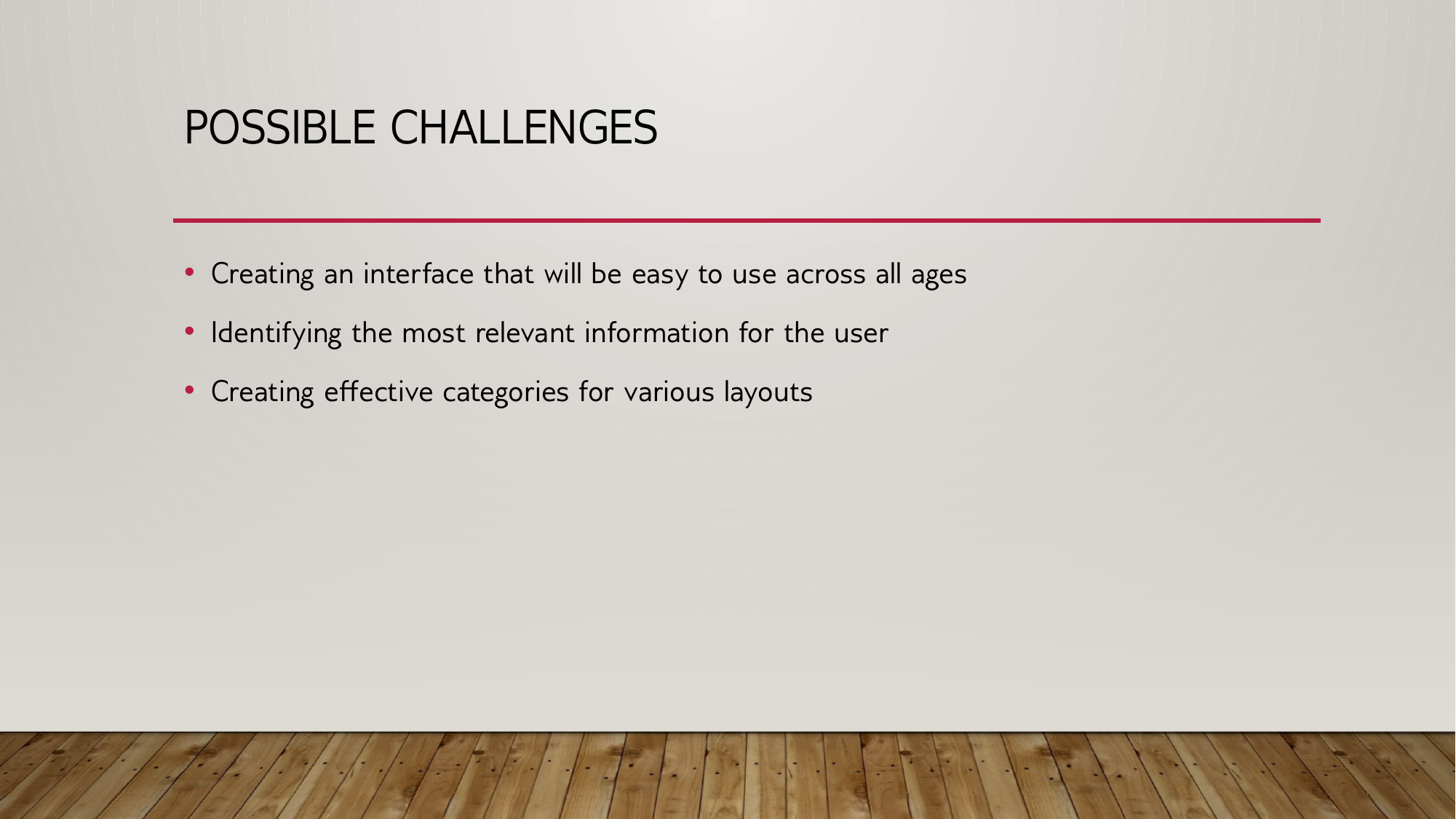

# Possible Challenges
Creating an interface that will be easy to use across all ages
Identifying the most relevant information for the user
Creating effective categories for various layouts